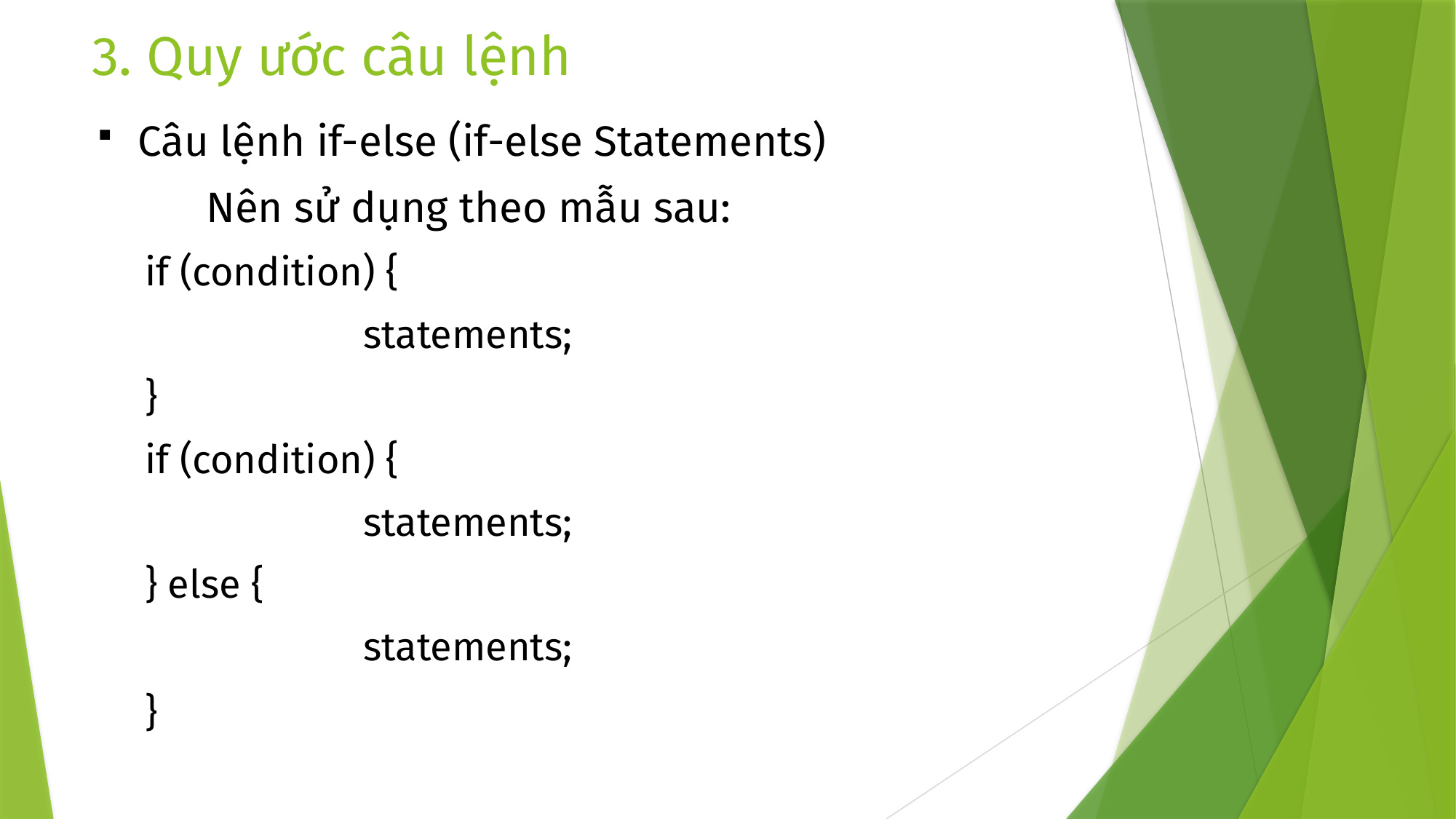

# 3. Quy ước câu lệnh
Câu lệnh if-else (if-else Statements)
	Nên sử dụng theo mẫu sau:
if (condition) {
		statements;
}
if (condition) {
		statements;
} else {
		statements;
}